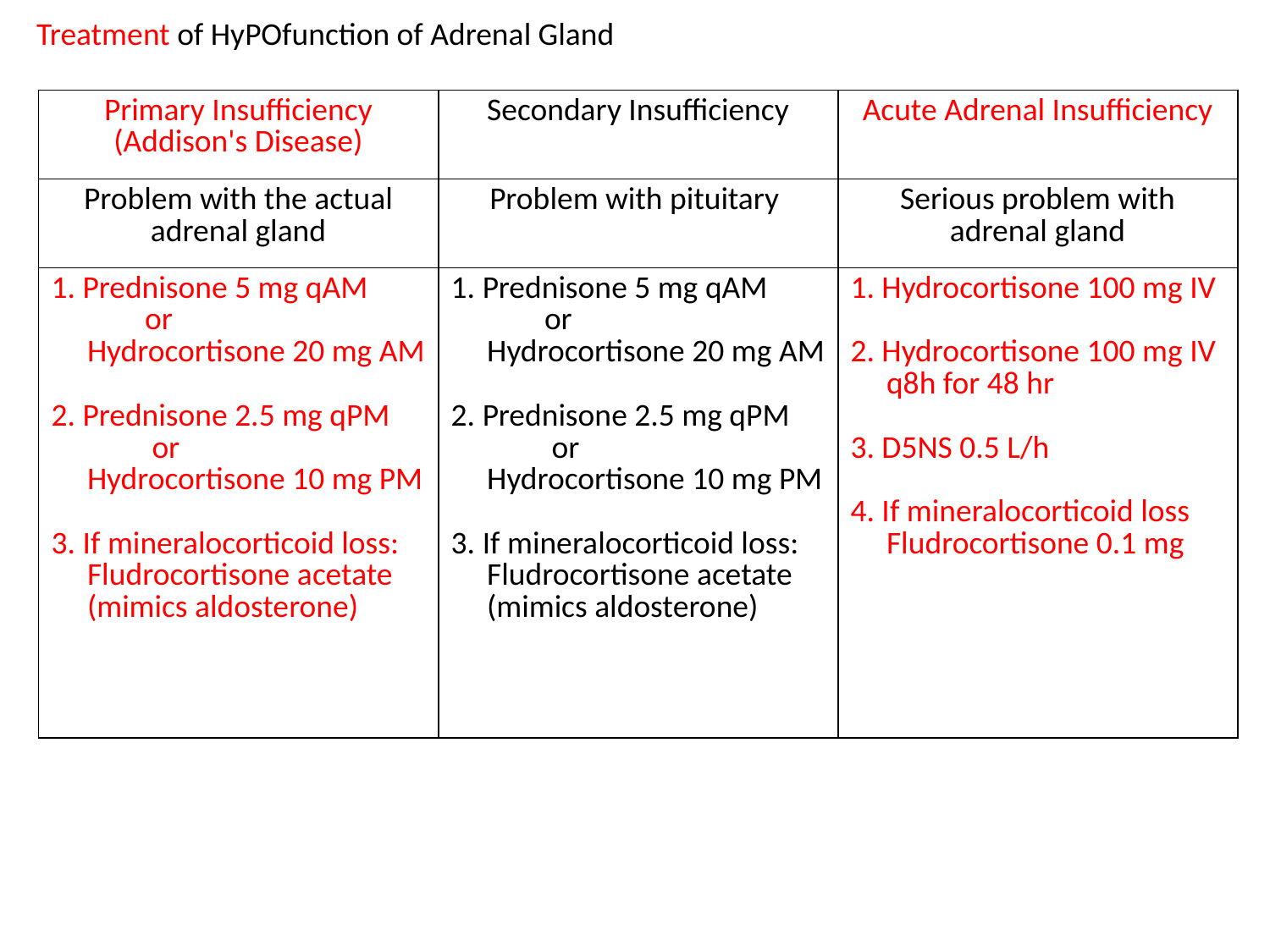

Treatment of HyPOfunction of Adrenal Gland
| Primary Insufficiency (Addison's Disease) | Secondary Insufficiency | Acute Adrenal Insufficiency |
| --- | --- | --- |
| Problem with the actual adrenal gland | Problem with pituitary | Serious problem with adrenal gland |
| 1. Prednisone 5 mg qAM or Hydrocortisone 20 mg AM 2. Prednisone 2.5 mg qPM or Hydrocortisone 10 mg PM 3. If mineralocorticoid loss: Fludrocortisone acetate (mimics aldosterone) | 1. Prednisone 5 mg qAM or Hydrocortisone 20 mg AM 2. Prednisone 2.5 mg qPM or Hydrocortisone 10 mg PM 3. If mineralocorticoid loss: Fludrocortisone acetate (mimics aldosterone) | 1. Hydrocortisone 100 mg IV 2. Hydrocortisone 100 mg IV q8h for 48 hr 3. D5NS 0.5 L/h 4. If mineralocorticoid loss Fludrocortisone 0.1 mg |